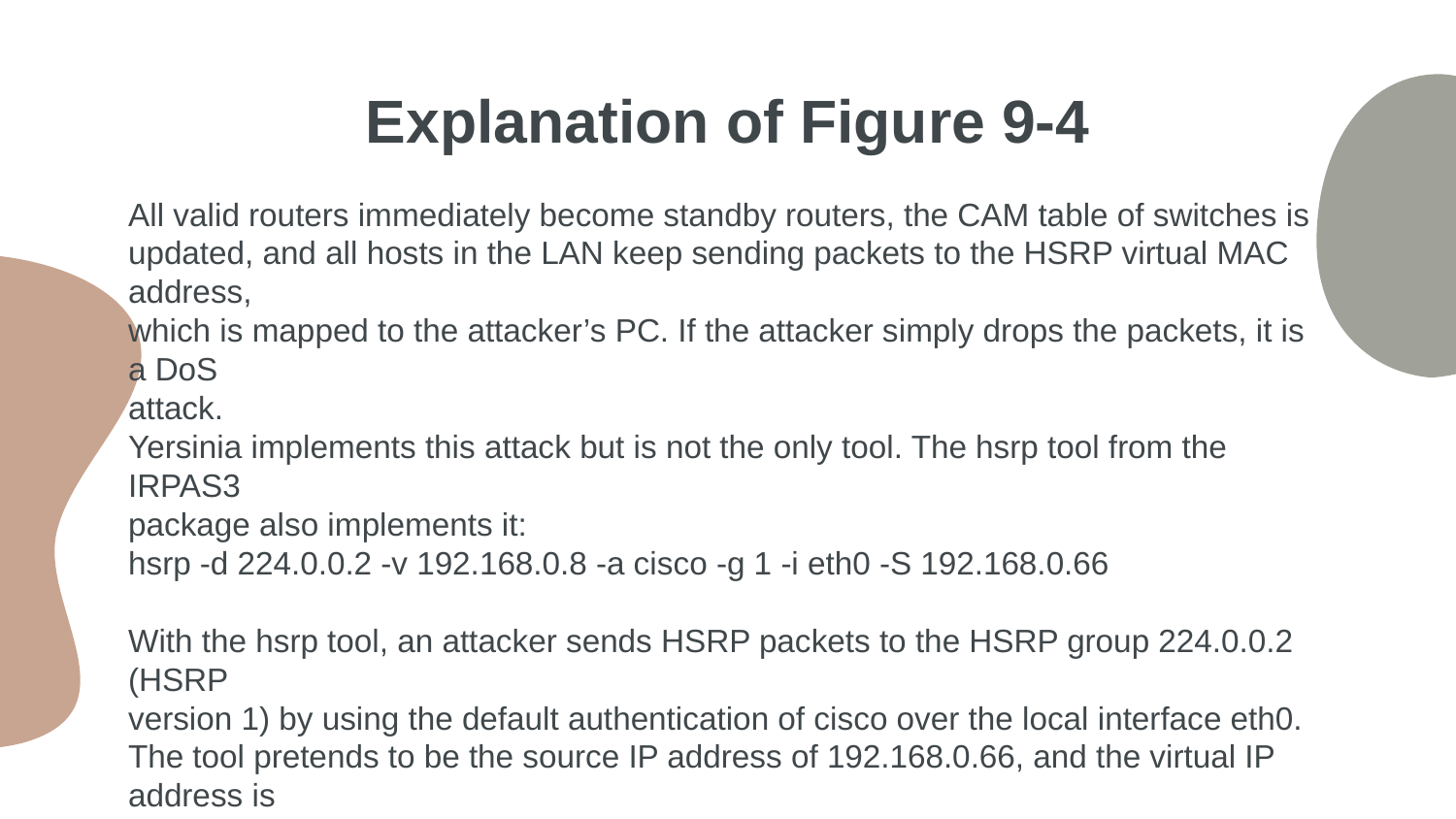

# Explanation of Figure 9-4
All valid routers immediately become standby routers, the CAM table of switches is
updated, and all hosts in the LAN keep sending packets to the HSRP virtual MAC address,
which is mapped to the attacker’s PC. If the attacker simply drops the packets, it is a DoS
attack.
Yersinia implements this attack but is not the only tool. The hsrp tool from the IRPAS3
package also implements it:
hsrp -d 224.0.0.2 -v 192.168.0.8 -a cisco -g 1 -i eth0 -S 192.168.0.66

With the hsrp tool, an attacker sends HSRP packets to the HSRP group 224.0.0.2 (HSRP
version 1) by using the default authentication of cisco over the local interface eth0. The tool pretends to be the source IP address of 192.168.0.66, and the virtual IP address is
192.168.0.8 for group 1. If the address 192.168.0.66 does not exist on the LAN or does not
forward packets, all packets originated by the adjacent hosts and sent to the default gateway, 192.168.0.8, are actually sent into a black hole.